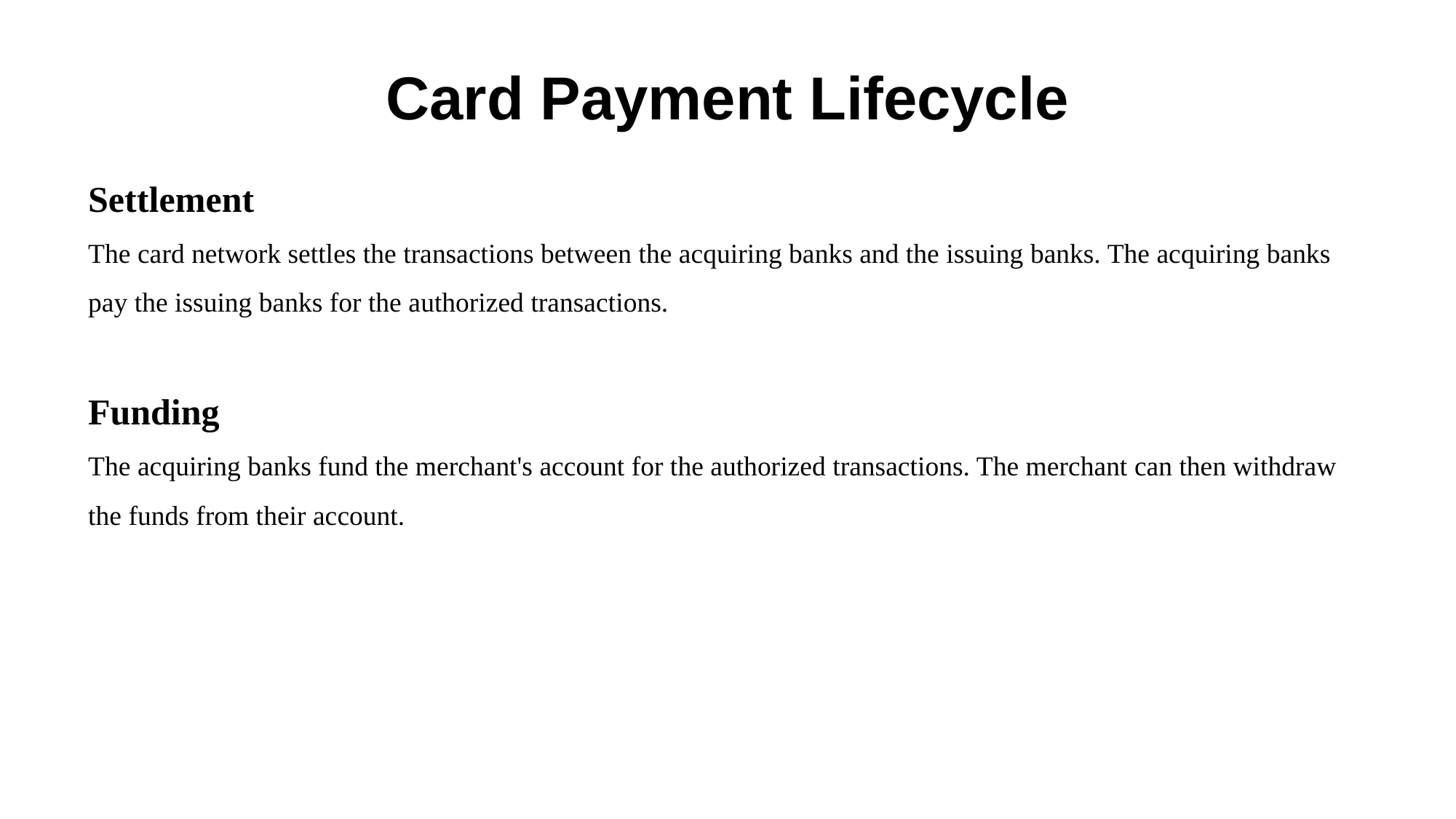

Card Payment Lifecycle
Settlement
The card network settles the transactions between the acquiring banks and the issuing banks. The acquiring banks pay the issuing banks for the authorized transactions.

Funding
The acquiring banks fund the merchant's account for the authorized transactions. The merchant can then withdraw the funds from their account.